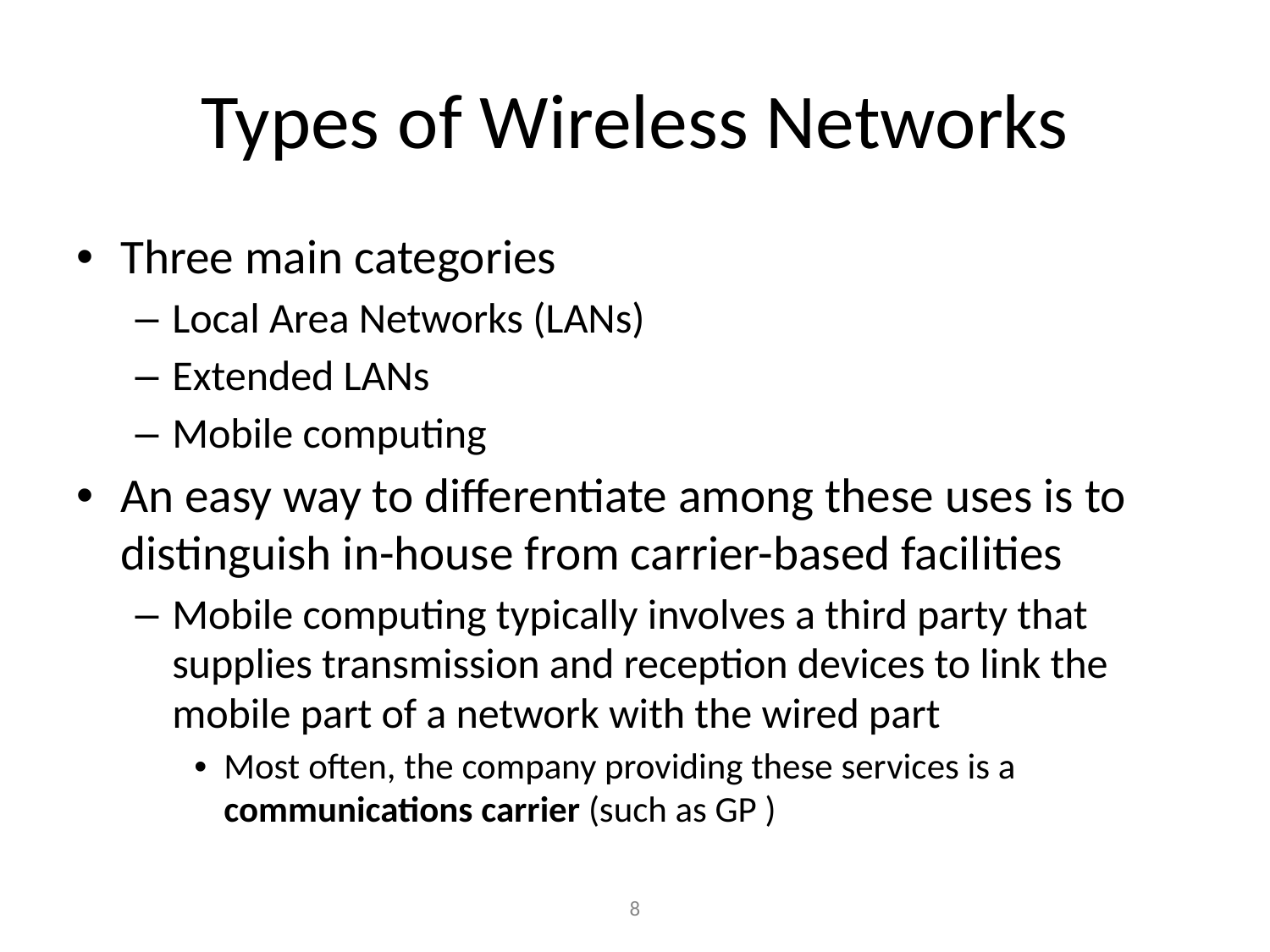

# Types of Wireless Networks
Three main categories
Local Area Networks (LANs)
Extended LANs
Mobile computing
An easy way to differentiate among these uses is to distinguish in-house from carrier-based facilities
Mobile computing typically involves a third party that supplies transmission and reception devices to link the mobile part of a network with the wired part
Most often, the company providing these services is a communications carrier (such as GP )
8